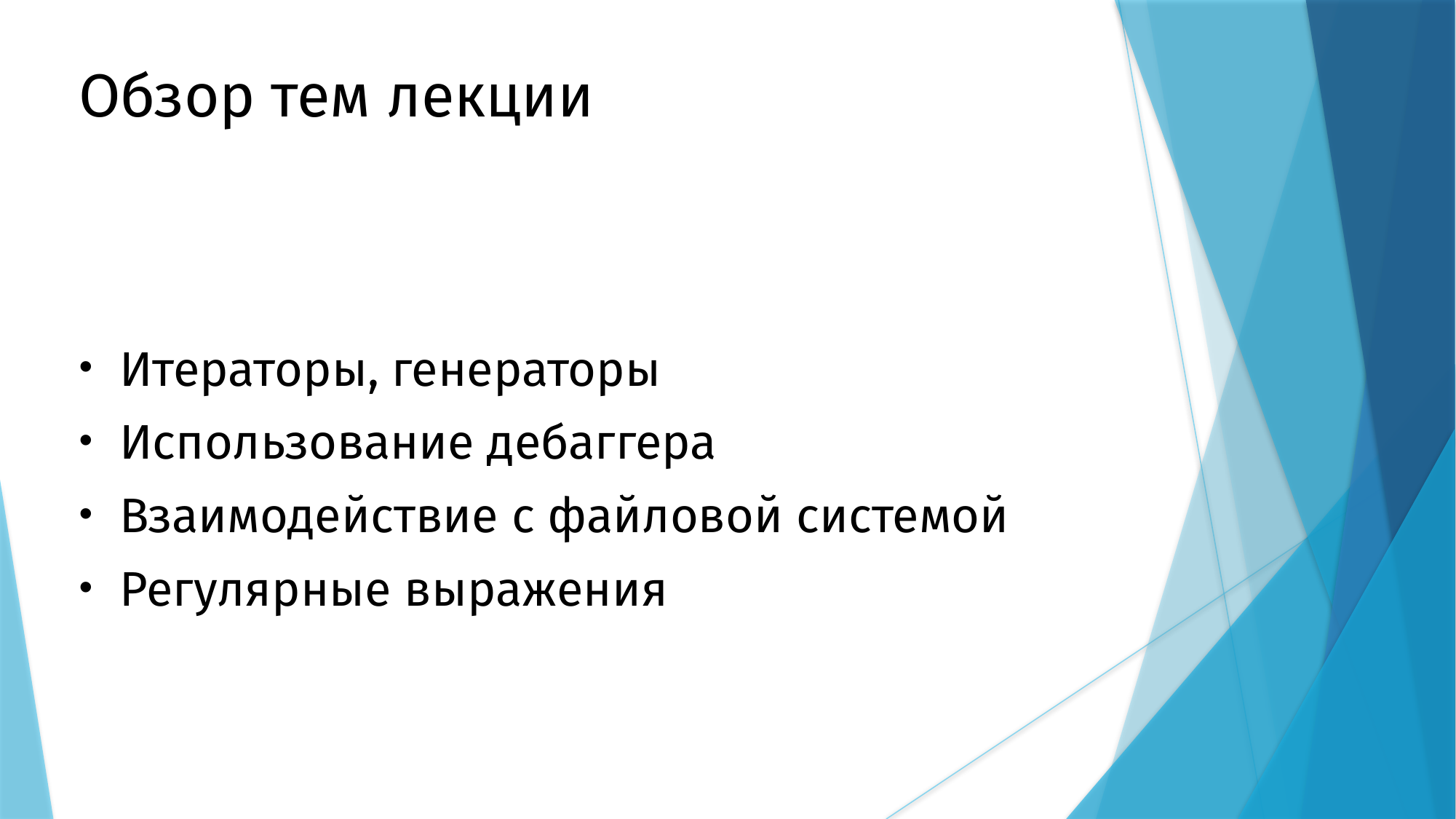

Обзор тем лекции
Итераторы, генераторы
Использование дебаггера
Взаимодействие с файловой системой
Регулярные выражения